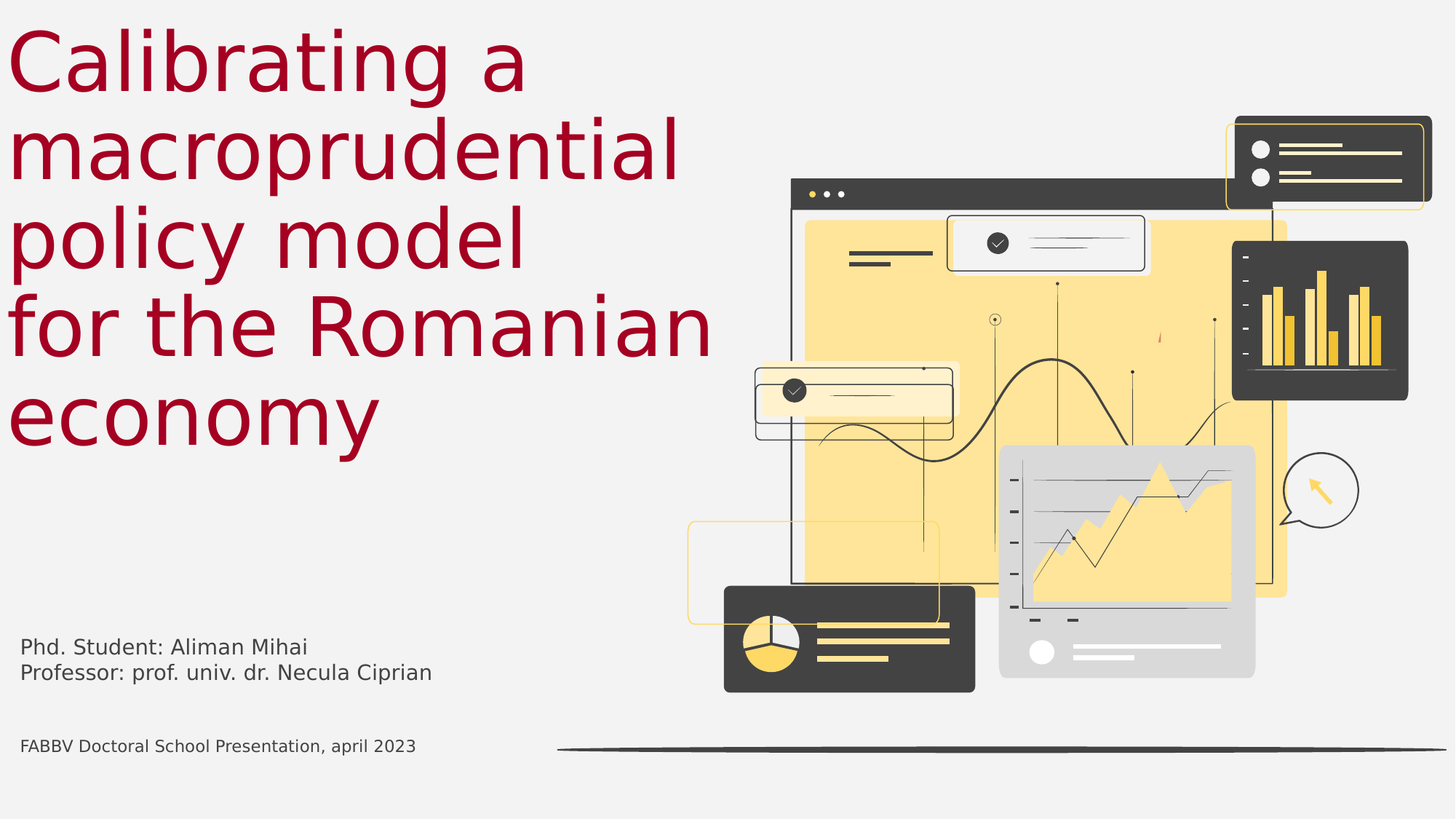

# Calibrating a macroprudential policy model for the Romanian economy

Phd. Student: Aliman Mihai
Professor: prof. univ. dr. Necula Ciprian

FABBV Doctoral School Presentation, april 2023